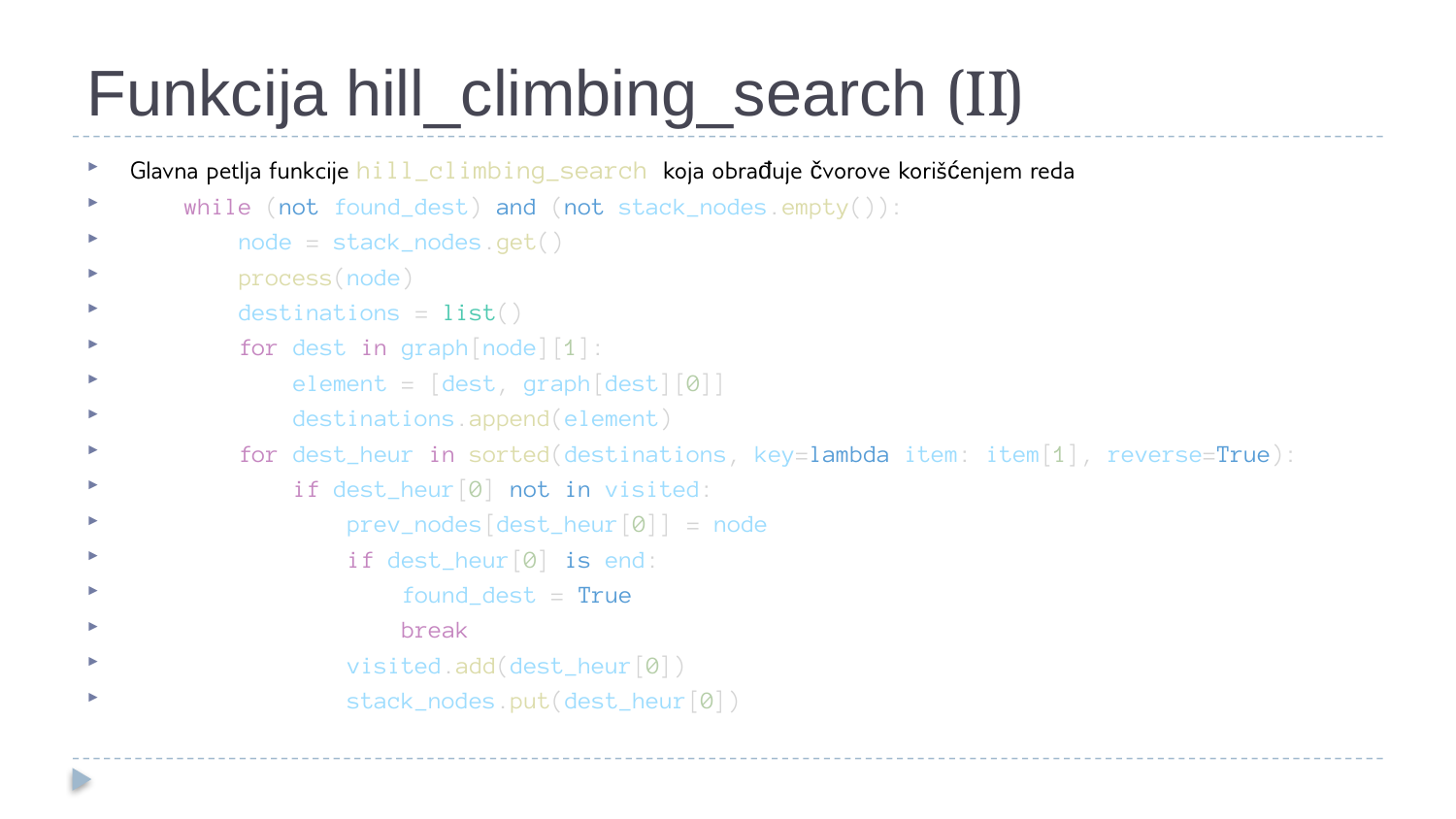

# Funkcija hill_climbing_search (II)
Glavna petlja funkcije hill_climbing_search koja obrađuje čvorove korišćenjem reda
    while (not found_dest) and (not stack_nodes.empty()):
        node = stack_nodes.get()
        process(node)
        destinations = list()
        for dest in graph[node][1]:
            element = [dest, graph[dest][0]]
            destinations.append(element)
        for dest_heur in sorted(destinations, key=lambda item: item[1], reverse=True):
            if dest_heur[0] not in visited:
                prev_nodes[dest_heur[0]] = node
                if dest_heur[0] is end:
                    found_dest = True
                    break
                visited.add(dest_heur[0])
                stack_nodes.put(dest_heur[0])